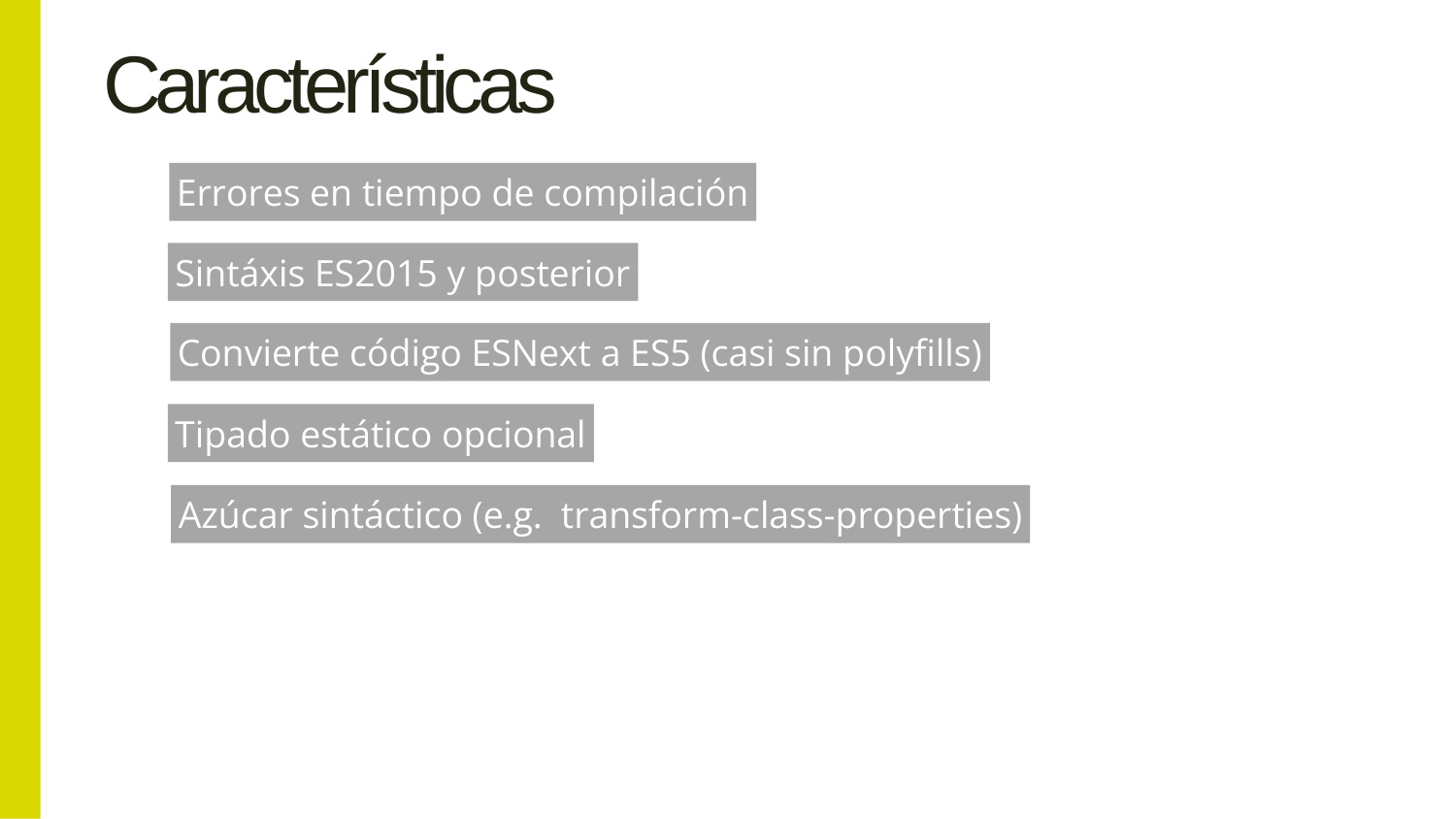

# Características
Errores en tiempo de compilación
Sintáxis ES2015 y posterior
Convierte código ESNext a ES5 (casi sin polyfills)
Tipado estático opcional

Azúcar sintáctico (e.g.  transform-class-properties)